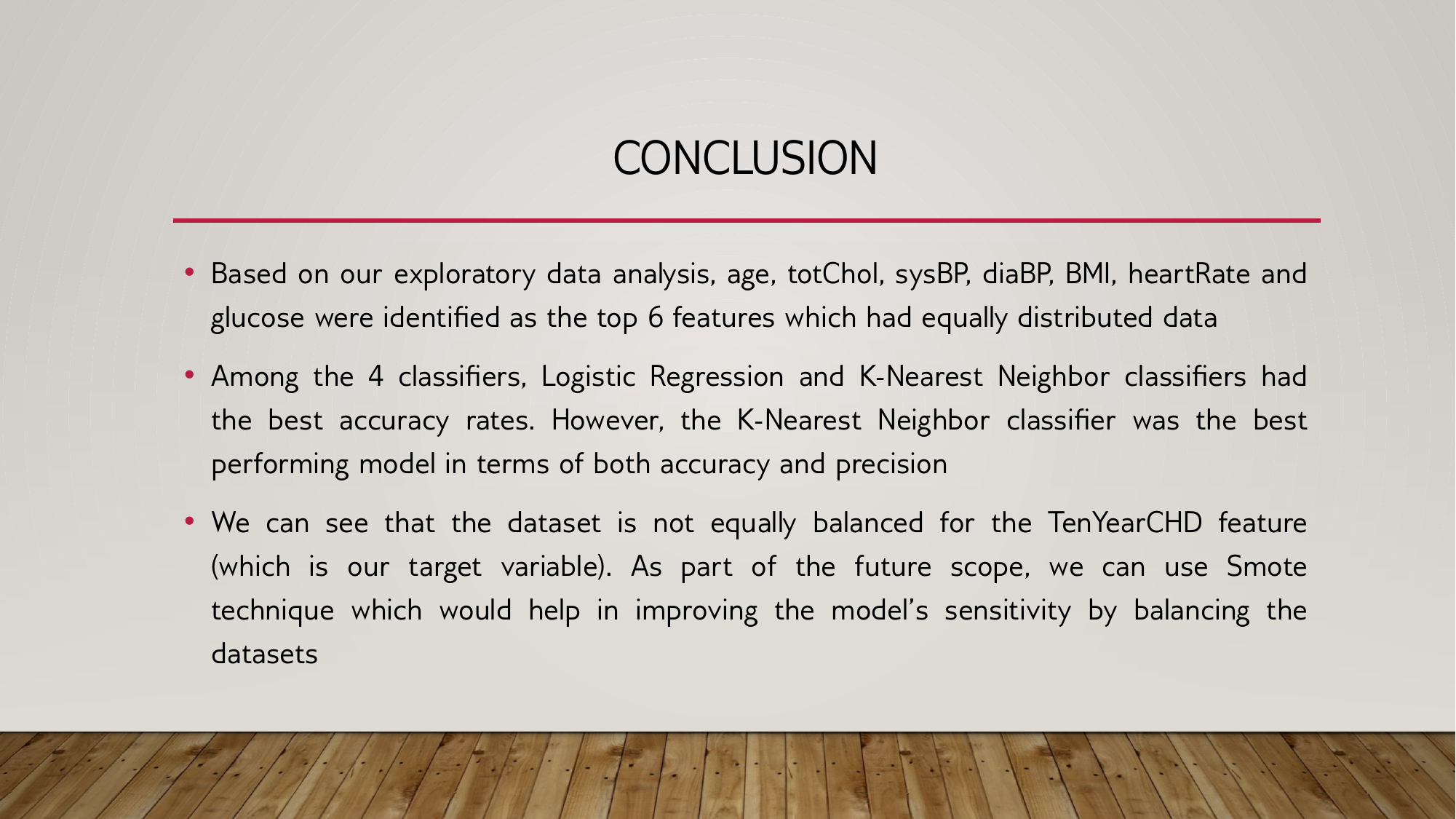

# Conclusion
Based on our exploratory data analysis, age, totChol, sysBP, diaBP, BMI, heartRate and glucose were identified as the top 6 features which had equally distributed data
Among the 4 classifiers, Logistic Regression and K-Nearest Neighbor classifiers had the best accuracy rates. However, the K-Nearest Neighbor classifier was the best performing model in terms of both accuracy and precision
We can see that the dataset is not equally balanced for the TenYearCHD feature (which is our target variable). As part of the future scope, we can use Smote technique which would help in improving the model’s sensitivity by balancing the datasets